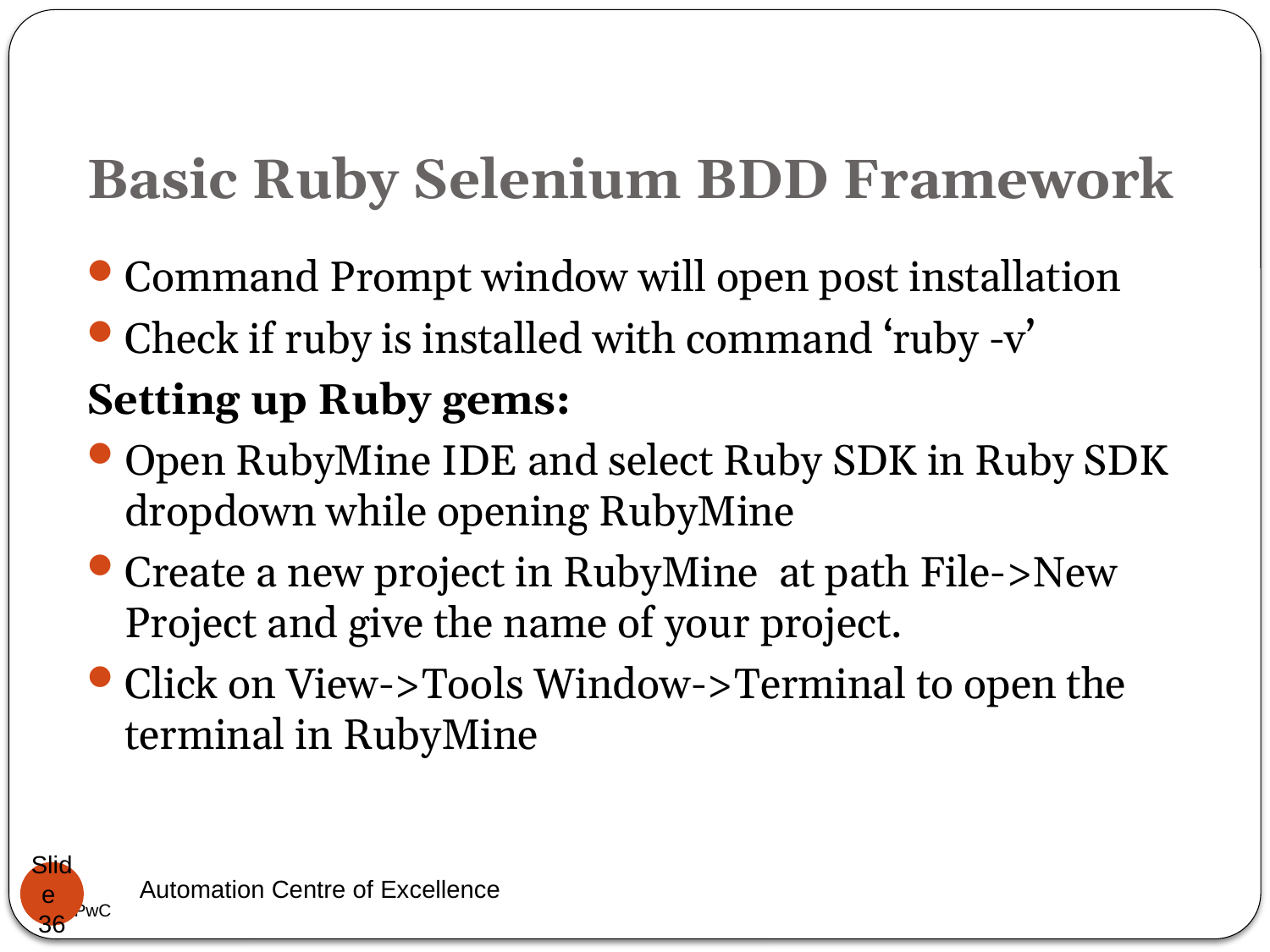

# Basic Ruby Selenium BDD Framework
Command Prompt window will open post installation
Check if ruby is installed with command ‘ruby -v’
Setting up Ruby gems:
Open RubyMine IDE and select Ruby SDK in Ruby SDK dropdown while opening RubyMine
Create a new project in RubyMine  at path File->New Project and give the name of your project.
Click on View->Tools Window->Terminal to open the terminal in RubyMine

Automation Centre of Excellence

Slide 36